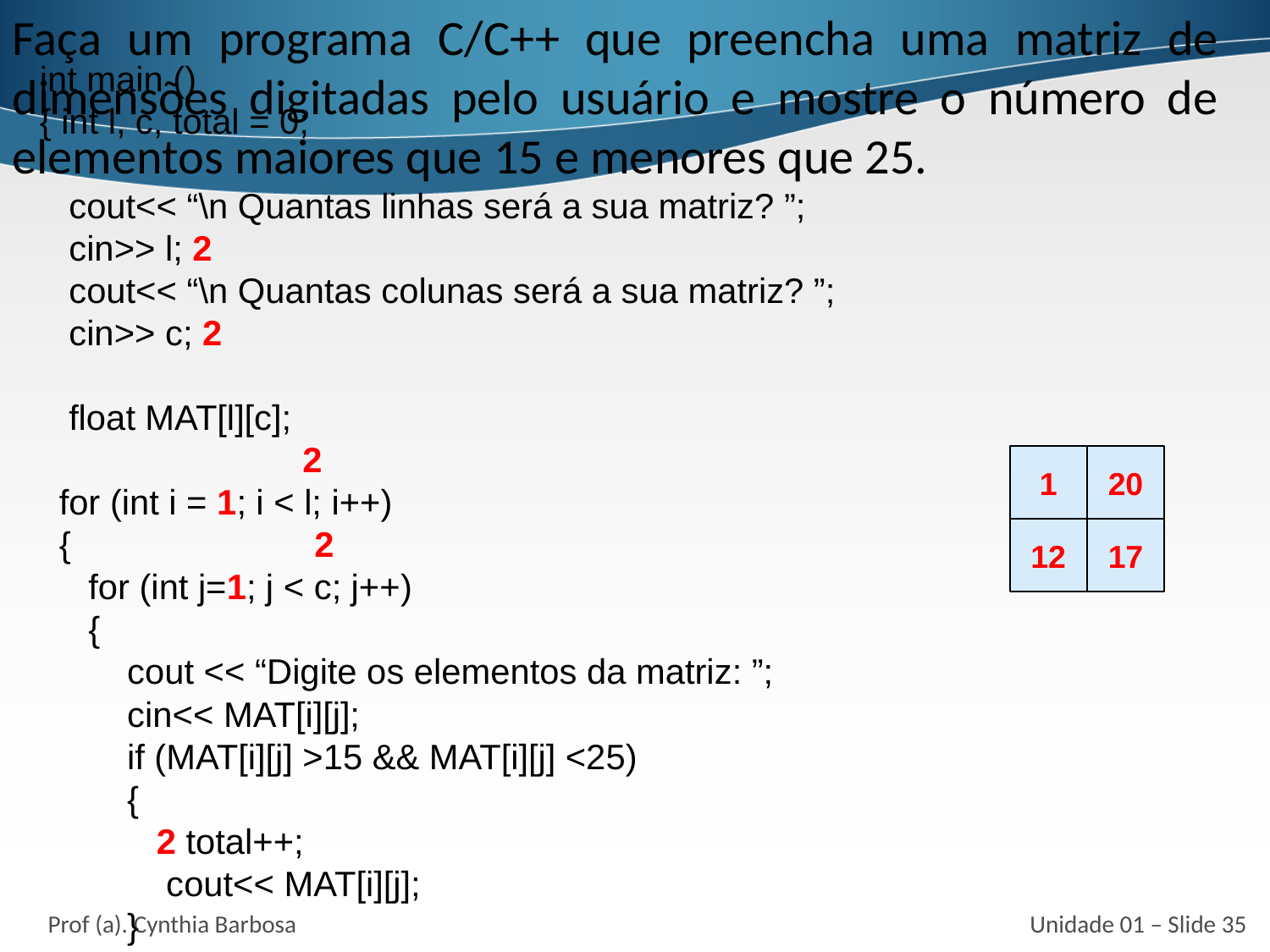

Faça um programa C/C++ que preencha uma matriz de dimensões digitadas pelo usuário e mostre o número de elementos maiores que 15 e menores que 25.
int main ()
{ int l, c, total = 0;

   cout<< “\n Quantas linhas será a sua matriz? ”;
   cin>> l; 2
   cout<< “\n Quantas colunas será a sua matriz? ”;
   cin>> c; 2

   float MAT[l][c];
                           2
  for (int i = 1; i < l; i++)
  {                         2
     for (int j=1; j < c; j++)
     {
         cout << “Digite os elementos da matriz: ”;
         cin<< MAT[i][j];
         if (MAT[i][j] >15 && MAT[i][j] <25)
         {
            2 total++;
             cout<< MAT[i][j];
         }

}
1
20
12
17